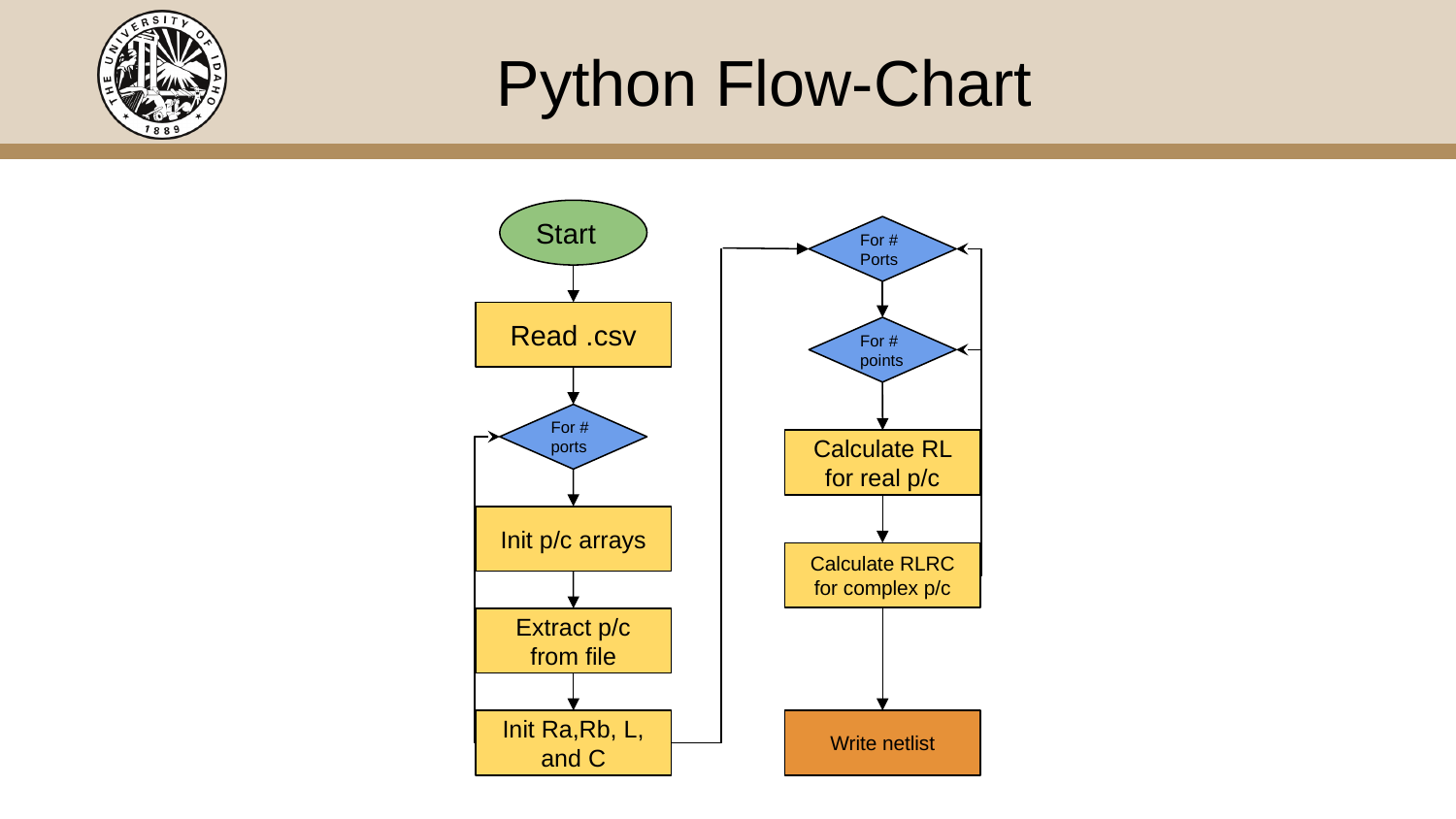

# Python Flow-Chart
Start
For # Ports
Read .csv
For # points
For # ports
Calculate RL for real p/c
Init p/c arrays
Calculate RLRC for complex p/c
Extract p/c from file
Init Ra,Rb, L, and C
Write netlist